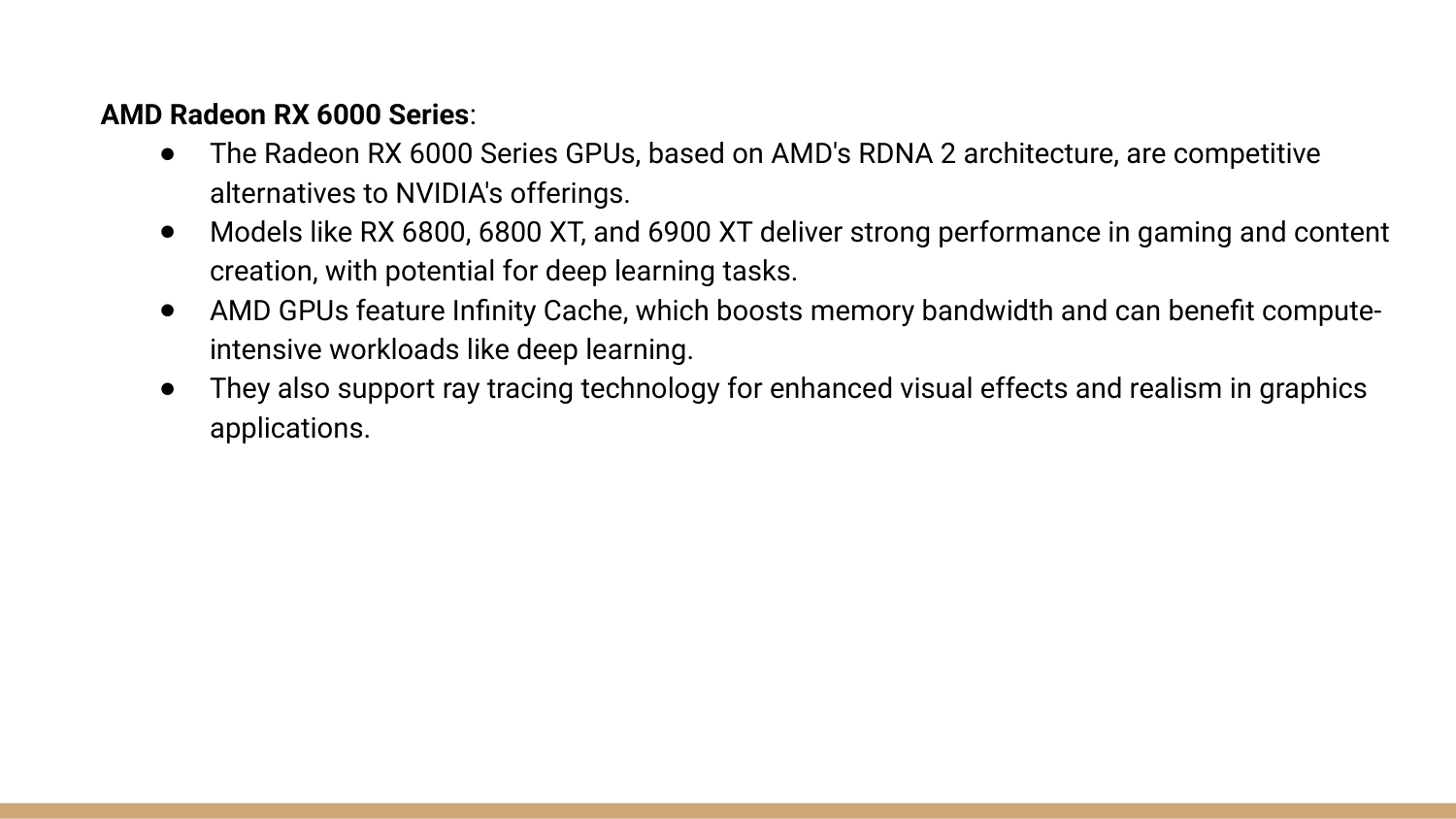

AMD Radeon RX 6000 Series:
The Radeon RX 6000 Series GPUs, based on AMD's RDNA 2 architecture, are competitive alternatives to NVIDIA's offerings.
Models like RX 6800, 6800 XT, and 6900 XT deliver strong performance in gaming and content creation, with potential for deep learning tasks.
AMD GPUs feature Infinity Cache, which boosts memory bandwidth and can benefit compute-intensive workloads like deep learning.
They also support ray tracing technology for enhanced visual effects and realism in graphics applications.